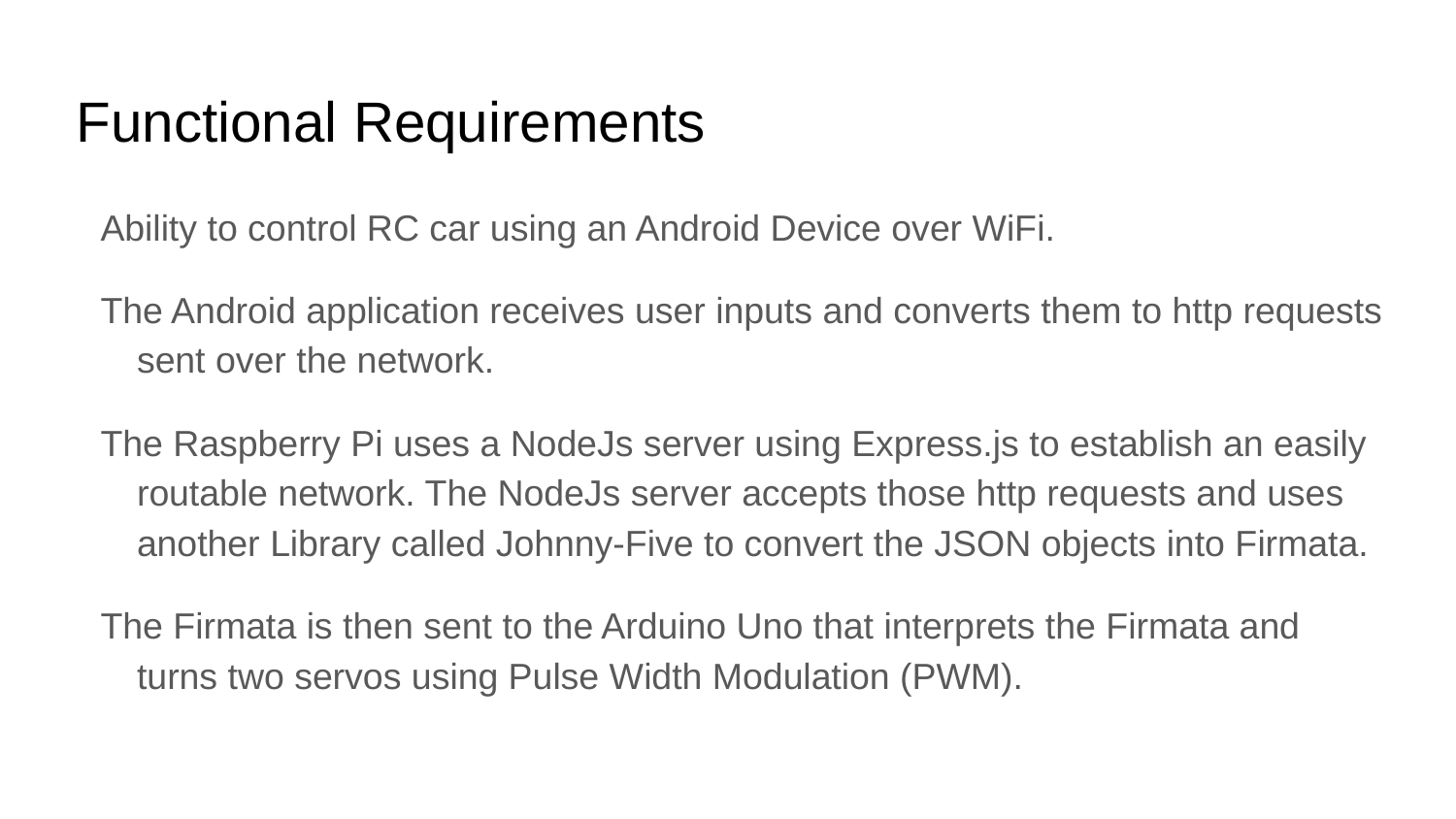

# Functional Requirements
Ability to control RC car using an Android Device over WiFi.
The Android application receives user inputs and converts them to http requests sent over the network.
The Raspberry Pi uses a NodeJs server using Express.js to establish an easily routable network. The NodeJs server accepts those http requests and uses another Library called Johnny-Five to convert the JSON objects into Firmata.
The Firmata is then sent to the Arduino Uno that interprets the Firmata and turns two servos using Pulse Width Modulation (PWM).